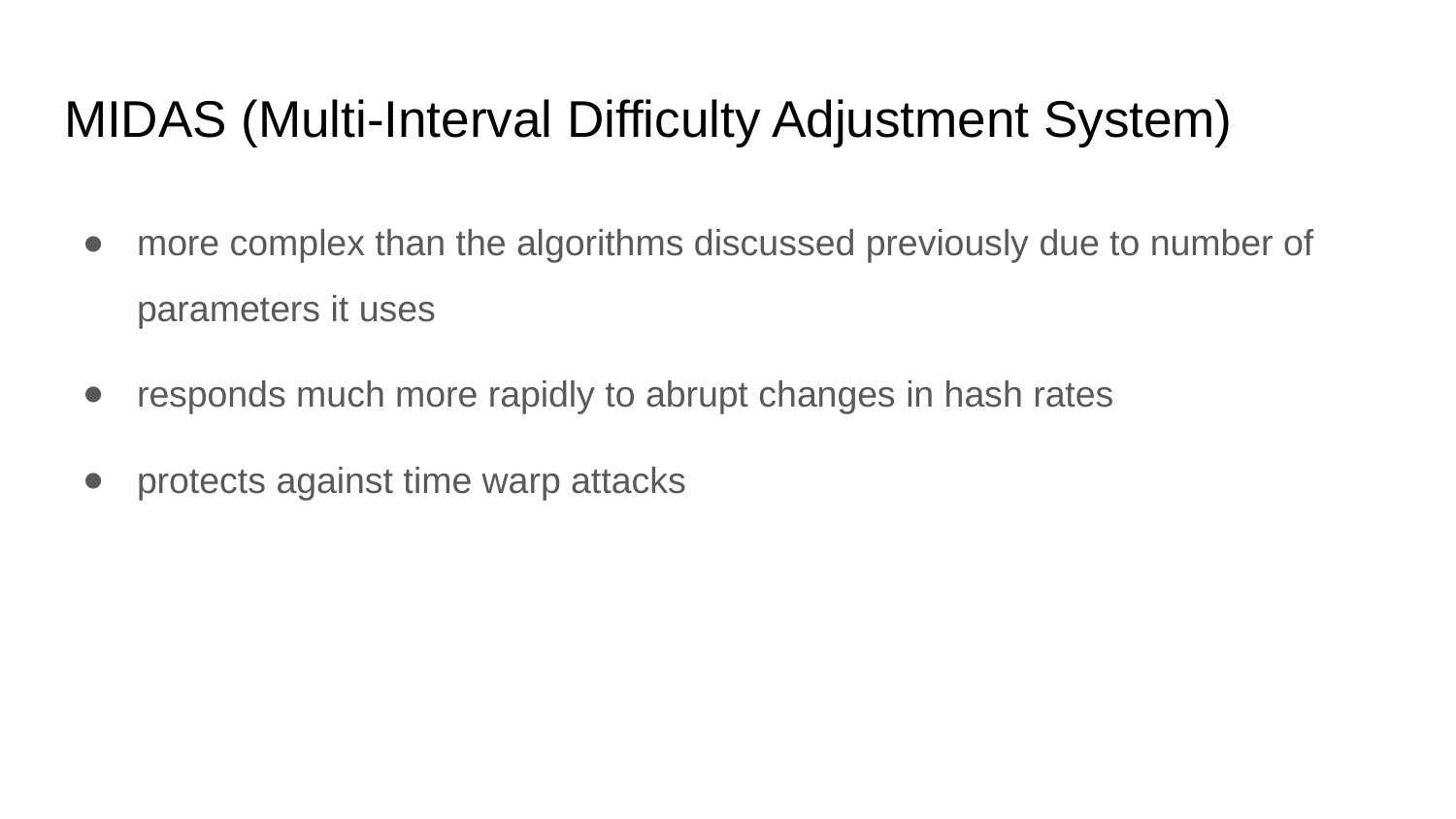

# MIDAS (Multi-Interval Difficulty Adjustment System)
more complex than the algorithms discussed previously due to number of parameters it uses
responds much more rapidly to abrupt changes in hash rates
protects against time warp attacks